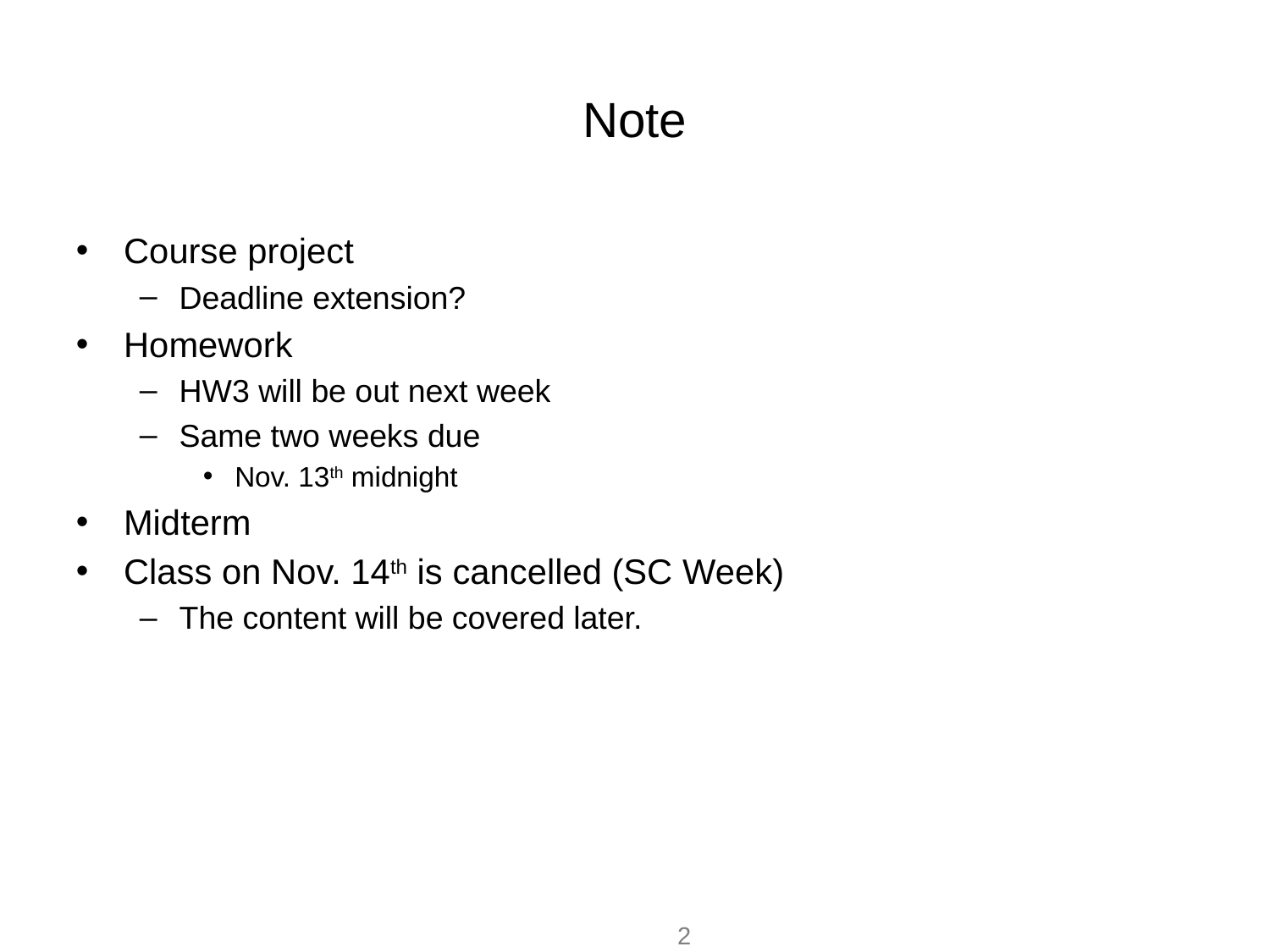

# Note
Course project
Deadline extension?
Homework
HW3 will be out next week
Same two weeks due
Nov. 13th midnight
Midterm
Class on Nov. 14th is cancelled (SC Week)
The content will be covered later.